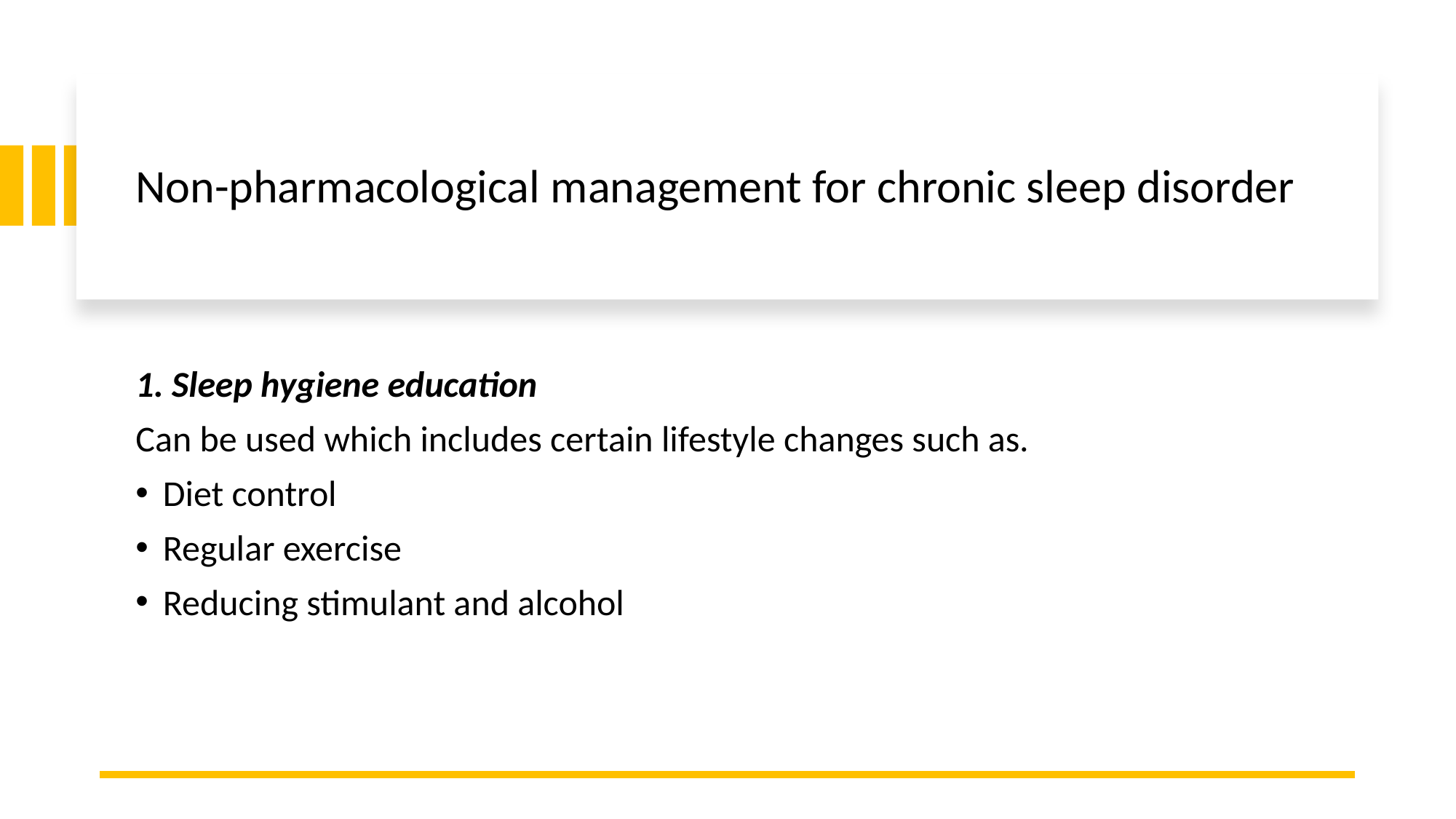

# Non-pharmacological management for chronic sleep disorder

1. Sleep hygiene education
Can be used which includes certain lifestyle changes such as.
Diet control
Regular exercise
Reducing stimulant and alcohol